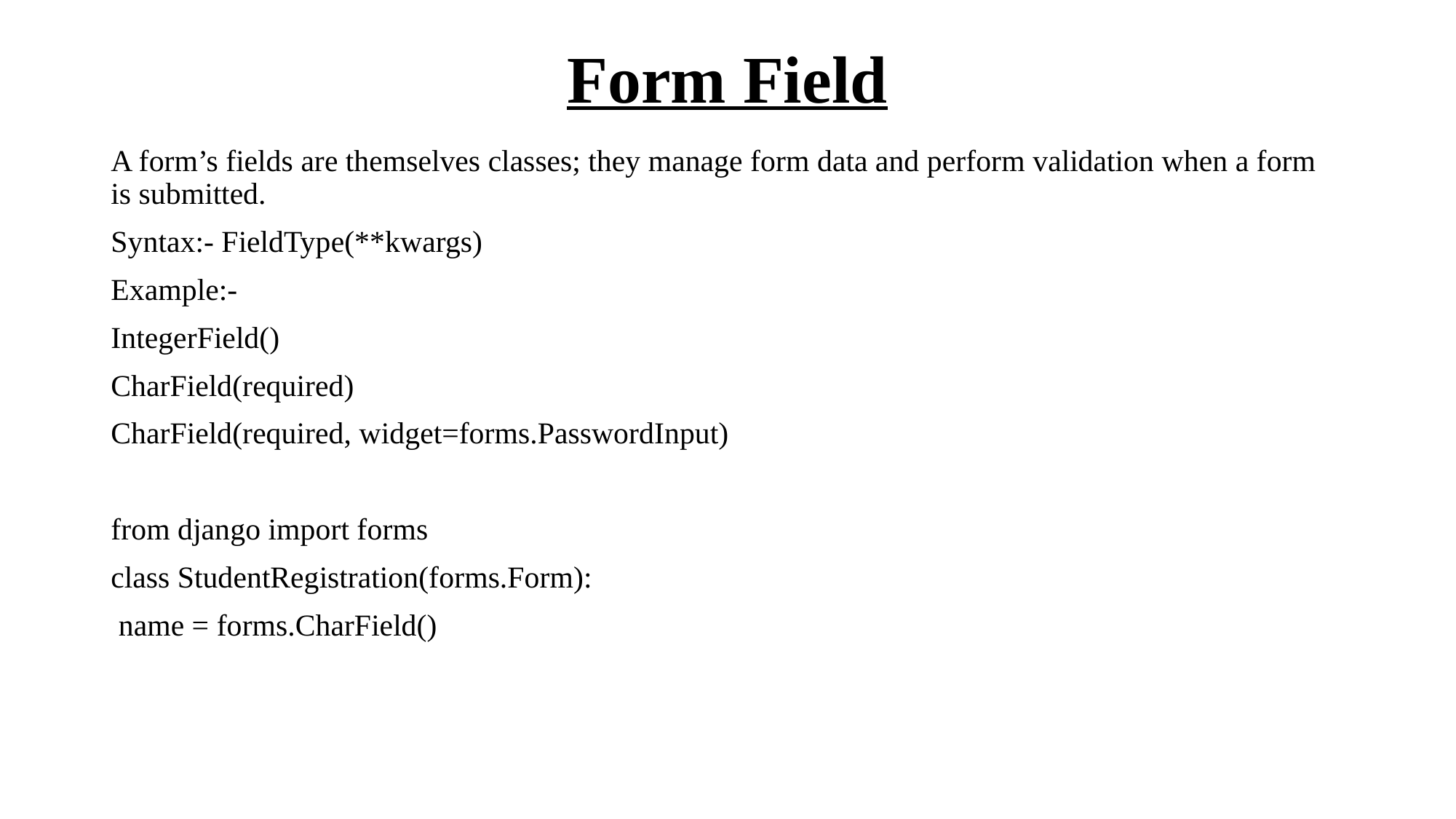

# Form Field
A form’s fields are themselves classes; they manage form data and perform validation when a form is submitted.
Syntax:- FieldType(**kwargs)
Example:-
IntegerField()
CharField(required)
CharField(required, widget=forms.PasswordInput)

from django import forms
class StudentRegistration(forms.Form):
 name = forms.CharField()